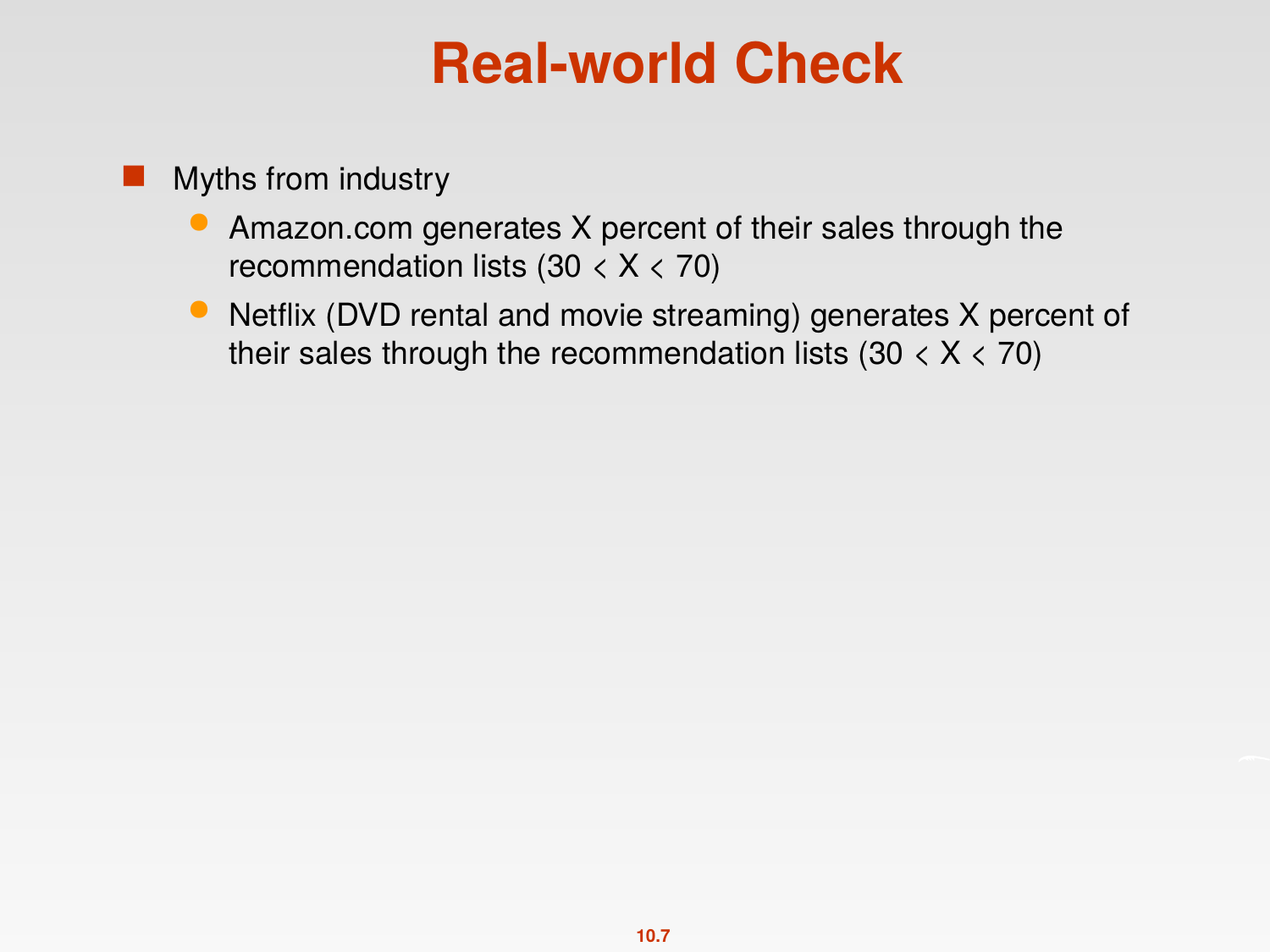

# Real-world Check
Myths from industry
Amazon.com generates X percent of their sales through the recommendation lists (30 < X < 70)
Netflix (DVD rental and movie streaming) generates X percent of their sales through the recommendation lists (30 < X < 70)